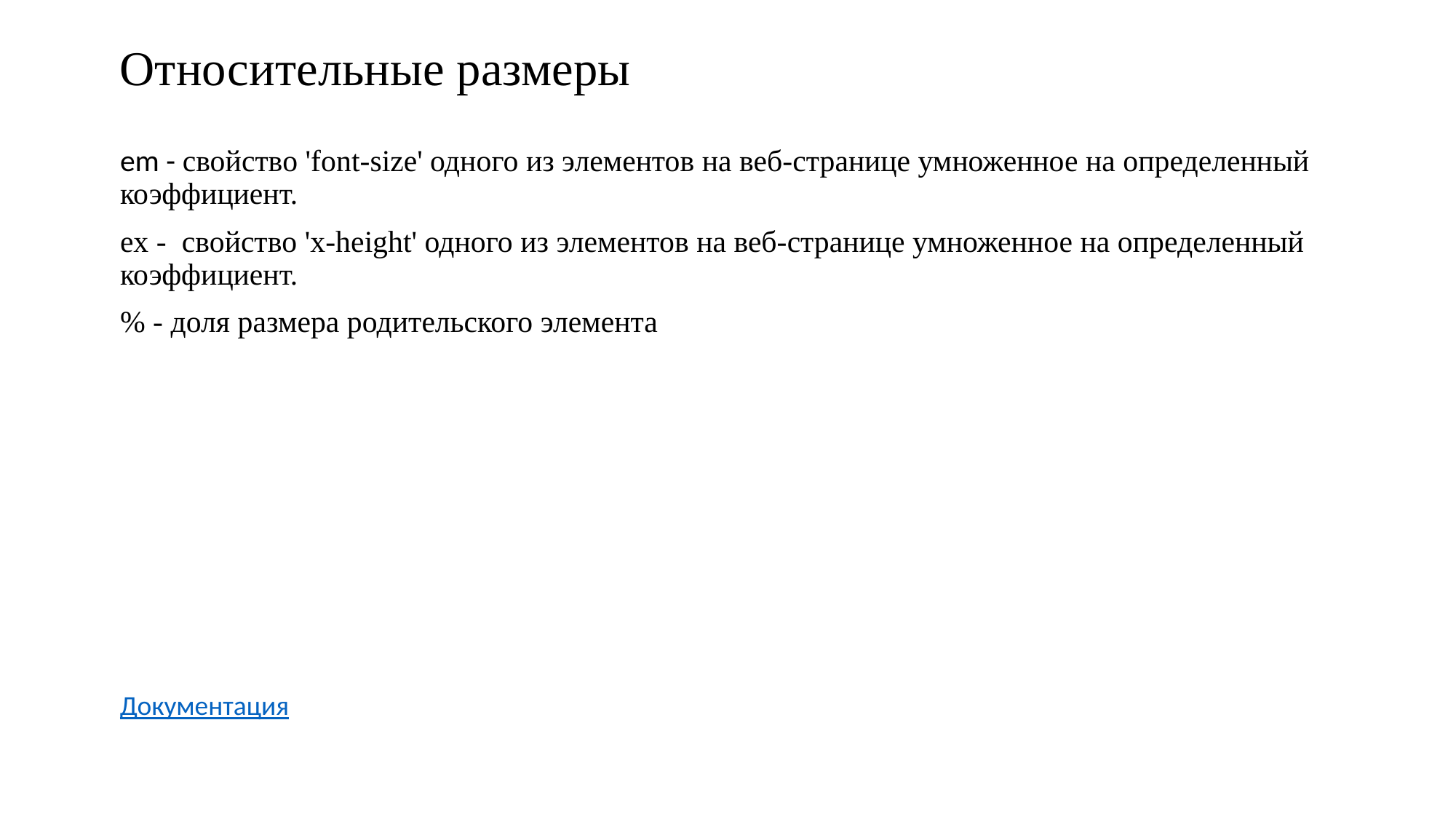

# Относительные размеры
em - свойство 'font-size' одного из элементов на веб-странице умноженное на определенный коэффициент.
ex -  свойство 'x-height' одного из элементов на веб-странице умноженное на определенный коэффициент.
% - доля размера родительского элемента
Документация